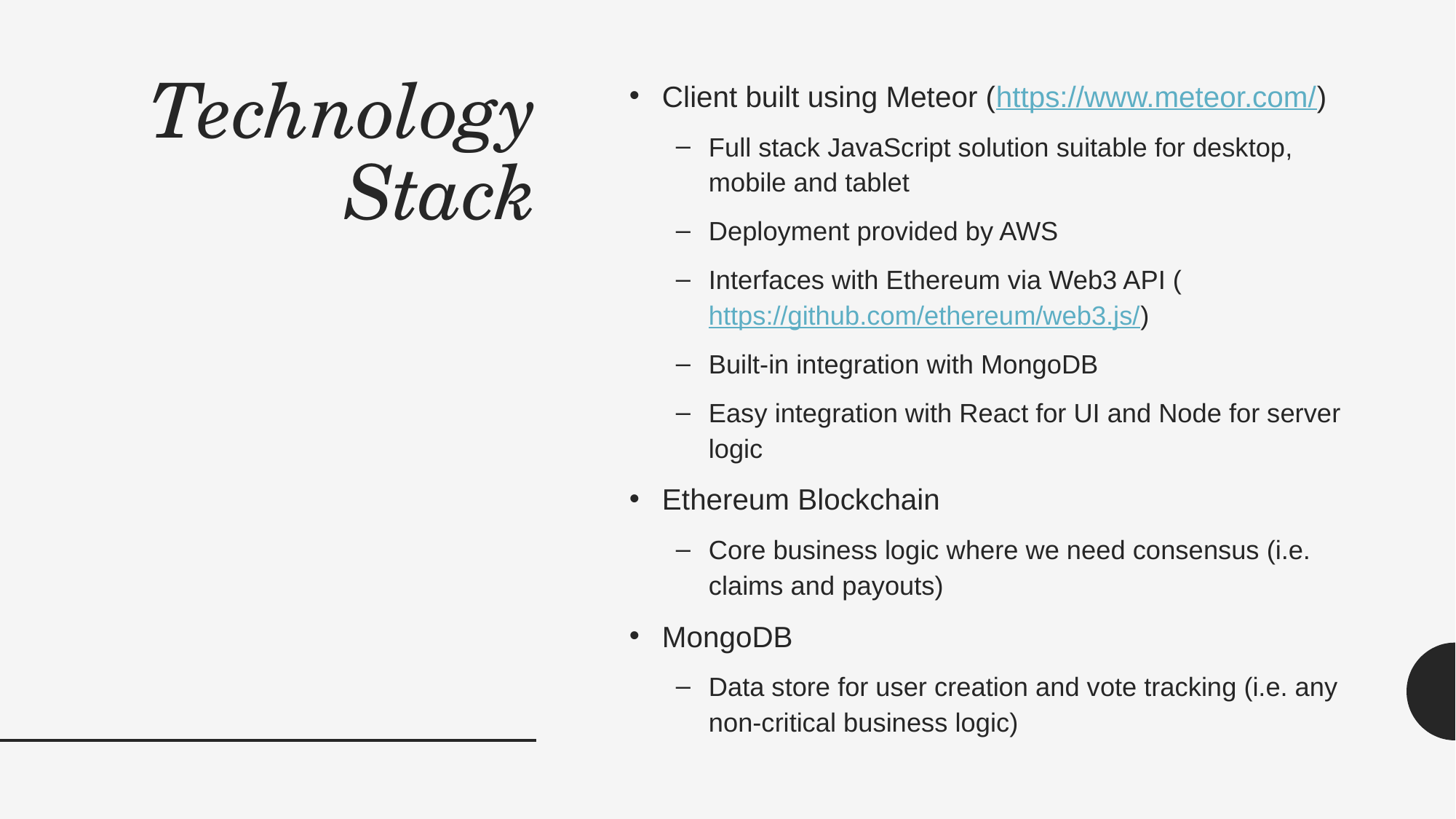

# Technology Stack
Client built using Meteor (https://www.meteor.com/)
Full stack JavaScript solution suitable for desktop, mobile and tablet
Deployment provided by AWS
Interfaces with Ethereum via Web3 API (https://github.com/ethereum/web3.js/)
Built-in integration with MongoDB
Easy integration with React for UI and Node for server logic
Ethereum Blockchain
Core business logic where we need consensus (i.e. claims and payouts)
MongoDB
Data store for user creation and vote tracking (i.e. any non-critical business logic)